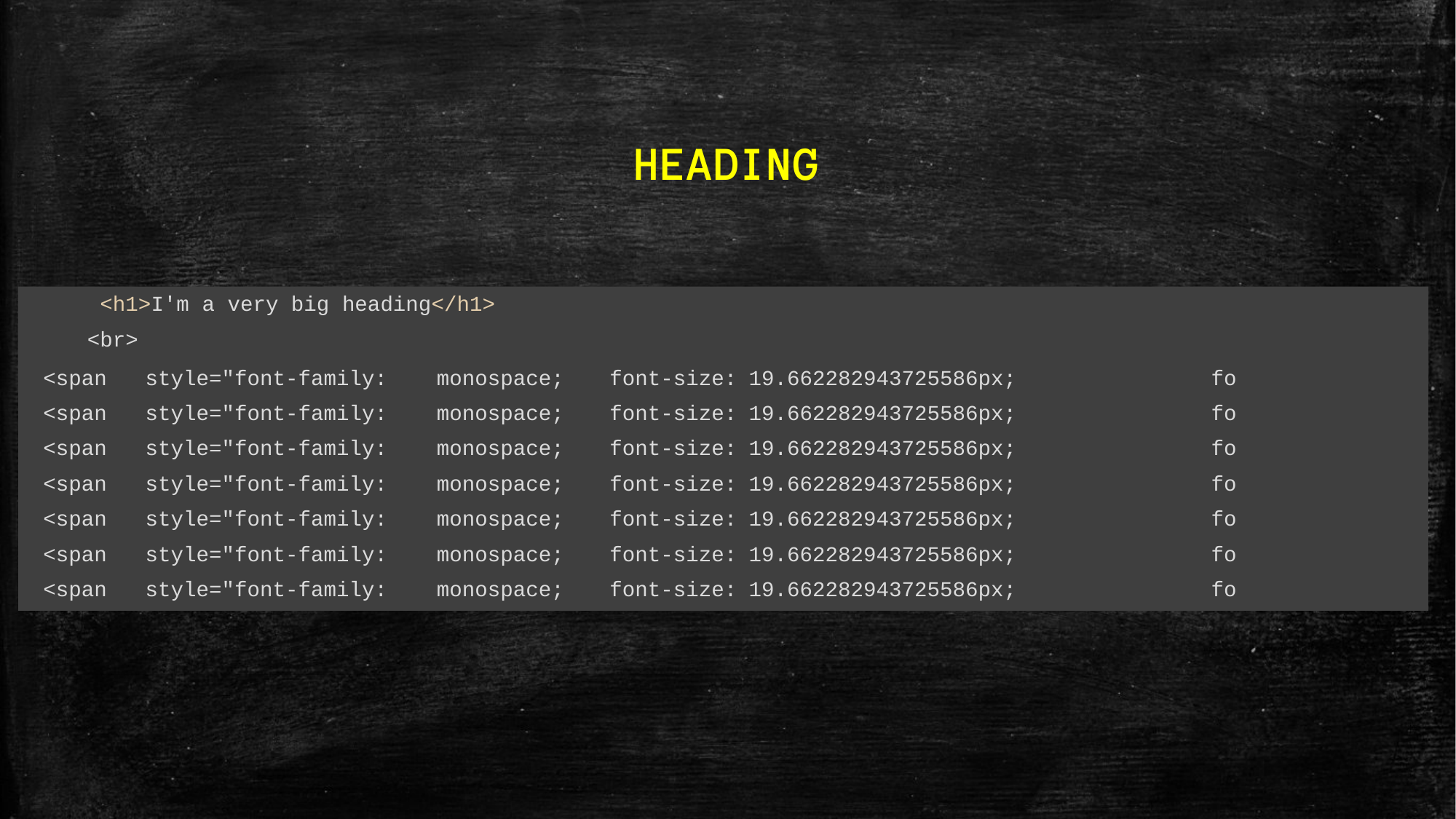

HEADING
<h1>I'm a very big heading</h1>
<br>

| <span | style="font-family: | monospace; | font-size: | 19.662282943725586px; | fo |
| --- | --- | --- | --- | --- | --- |
| <span | style="font-family: | monospace; | font-size: | 19.662282943725586px; | fo |
| <span | style="font-family: | monospace; | font-size: | 19.662282943725586px; | fo |
| <span | style="font-family: | monospace; | font-size: | 19.662282943725586px; | fo |
| <span | style="font-family: | monospace; | font-size: | 19.662282943725586px; | fo |
| <span | style="font-family: | monospace; | font-size: | 19.662282943725586px; | fo |
| <span | style="font-family: | monospace; | font-size: | 19.662282943725586px; | fo |